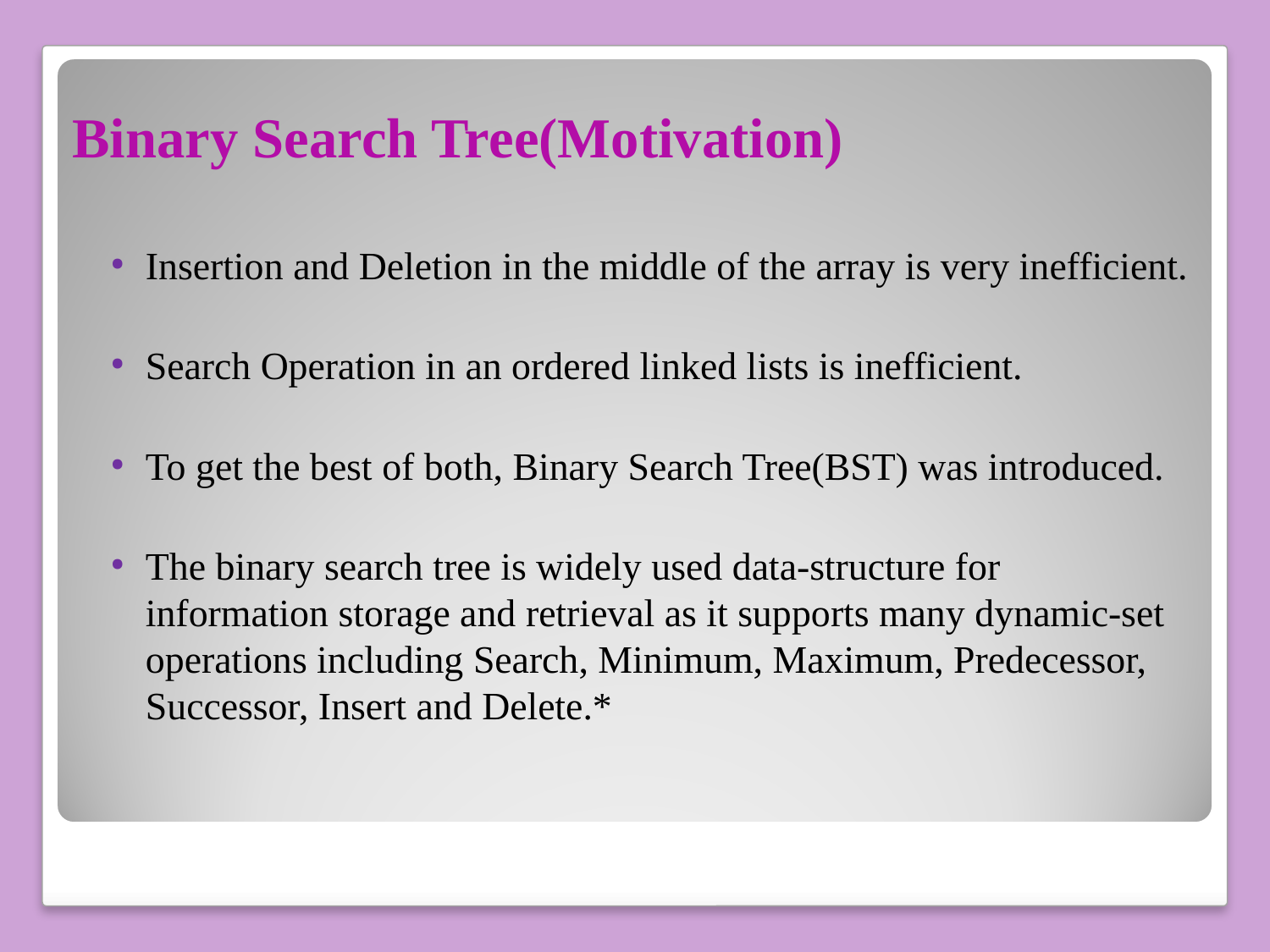

# Binary Search Tree(Motivation)
Insertion and Deletion in the middle of the array is very inefficient.

Search Operation in an ordered linked lists is inefficient.

To get the best of both, Binary Search Tree(BST) was introduced.

The binary search tree is widely used data-structure for information storage and retrieval as it supports many dynamic-set operations including Search, Minimum, Maximum, Predecessor, Successor, Insert and Delete.*